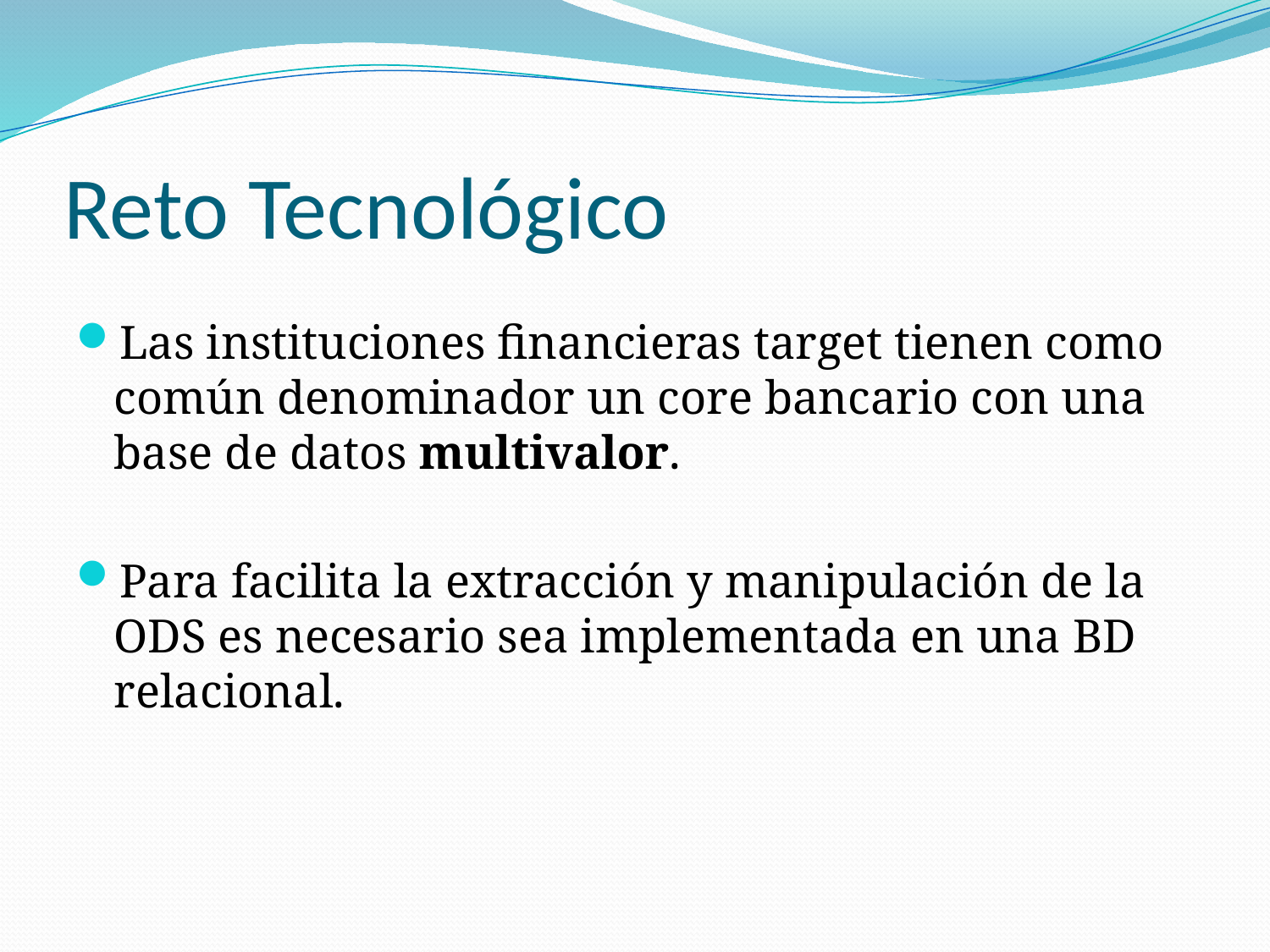

# Reto Tecnológico
Las instituciones financieras target tienen como común denominador un core bancario con una base de datos multivalor.

Para facilita la extracción y manipulación de la ODS es necesario sea implementada en una BD relacional.